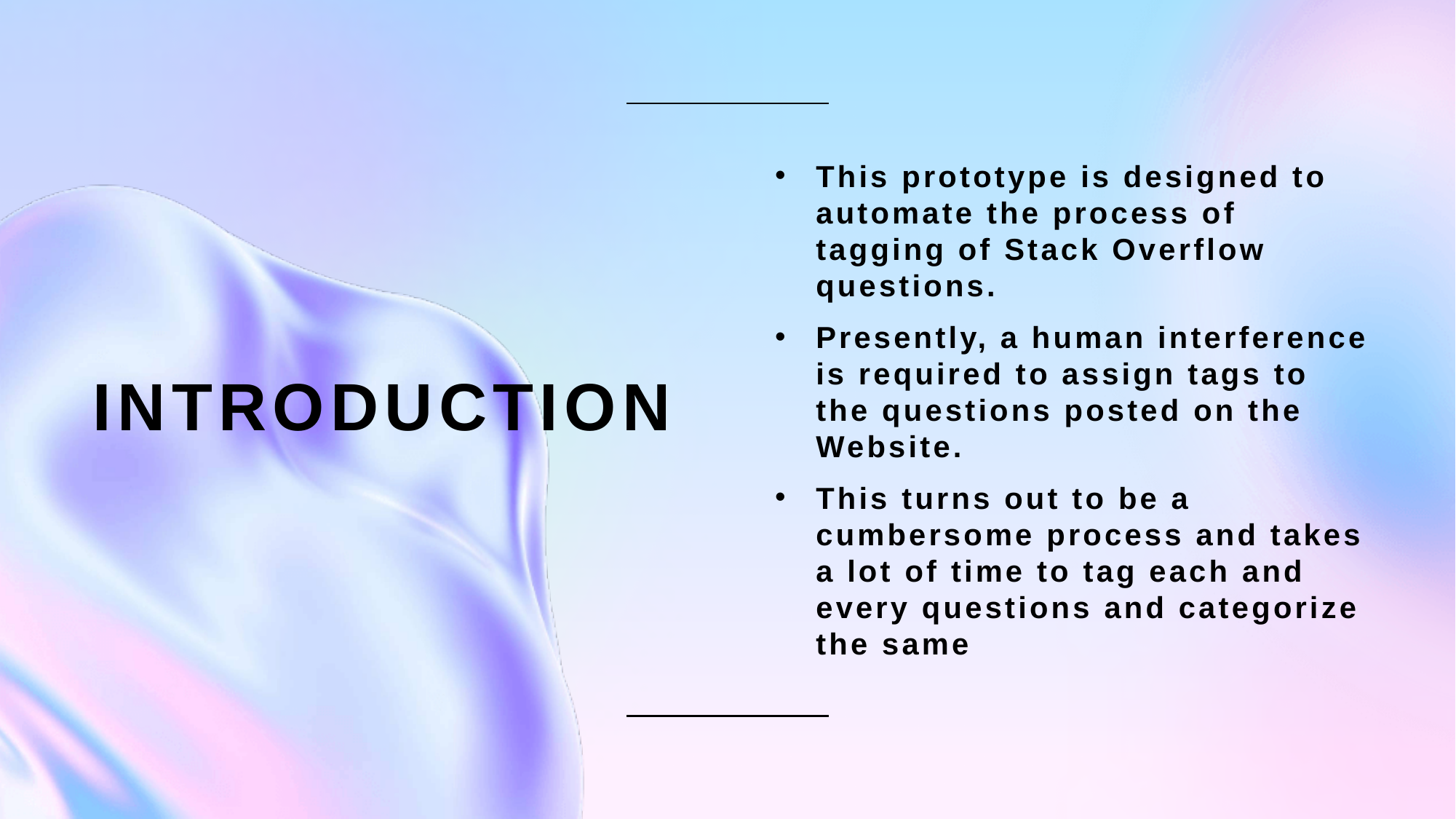

This prototype is designed to automate the process of tagging of Stack Overflow questions.
Presently, a human interference is required to assign tags to the questions posted on the Website.
This turns out to be a cumbersome process and takes a lot of time to tag each and every questions and categorize the same
# INTRODUCTION